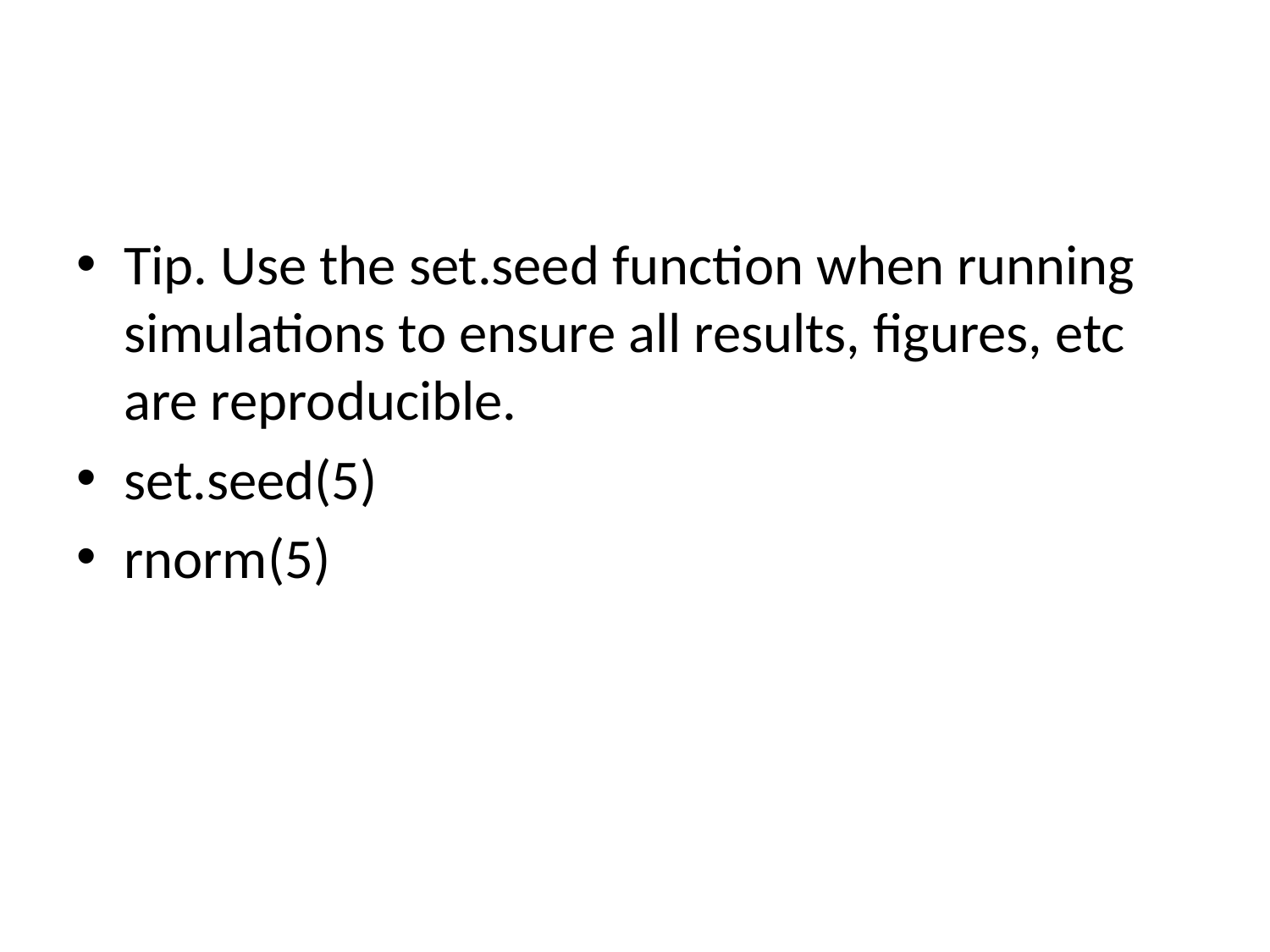

#
Tip. Use the set.seed function when running simulations to ensure all results, figures, etc are reproducible.
set.seed(5)
rnorm(5)